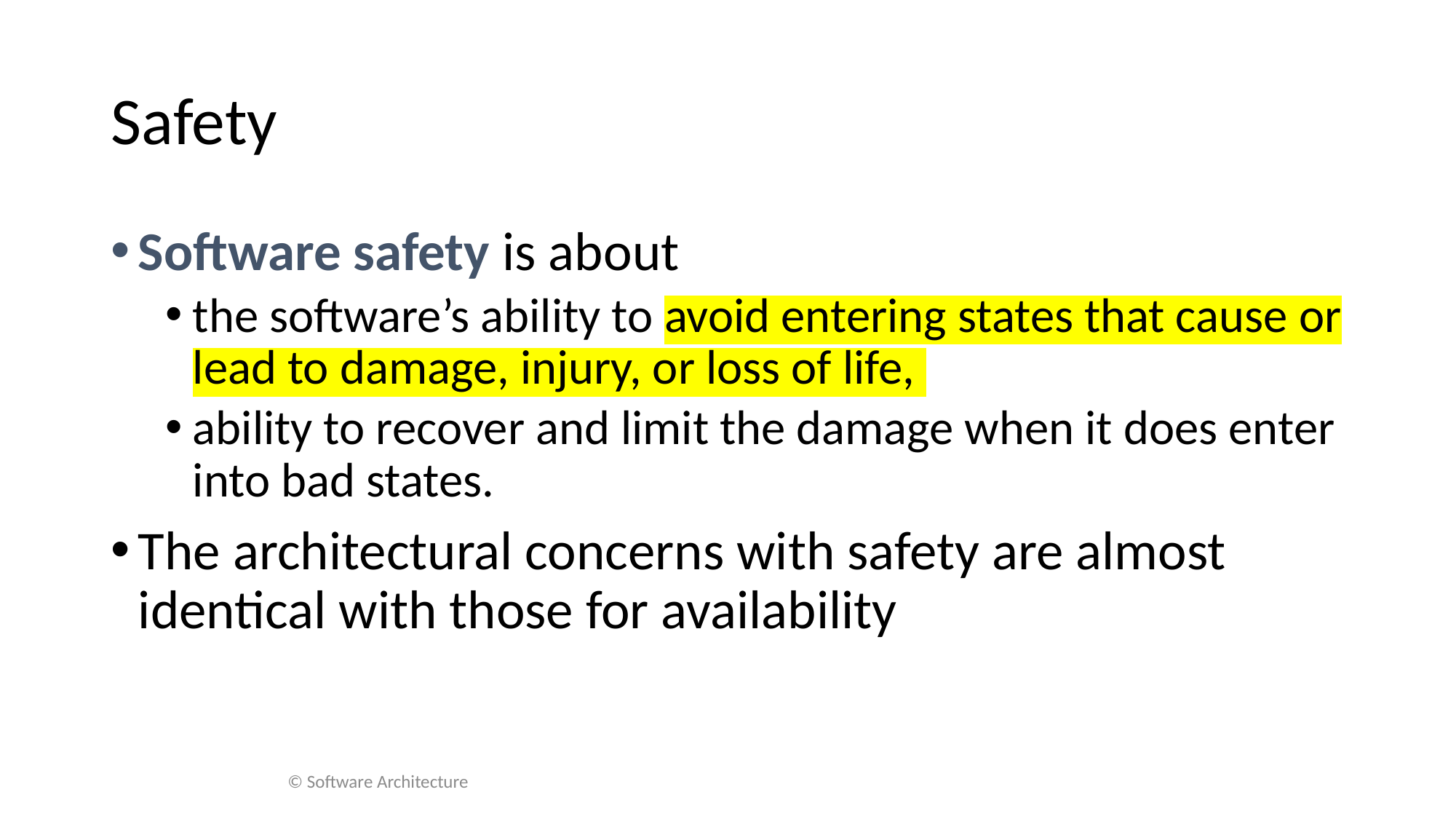

# Safety
Software safety is about
the software’s ability to avoid entering states that cause or lead to damage, injury, or loss of life,
ability to recover and limit the damage when it does enter into bad states.
The architectural concerns with safety are almost identical with those for availability

© Software Architecture